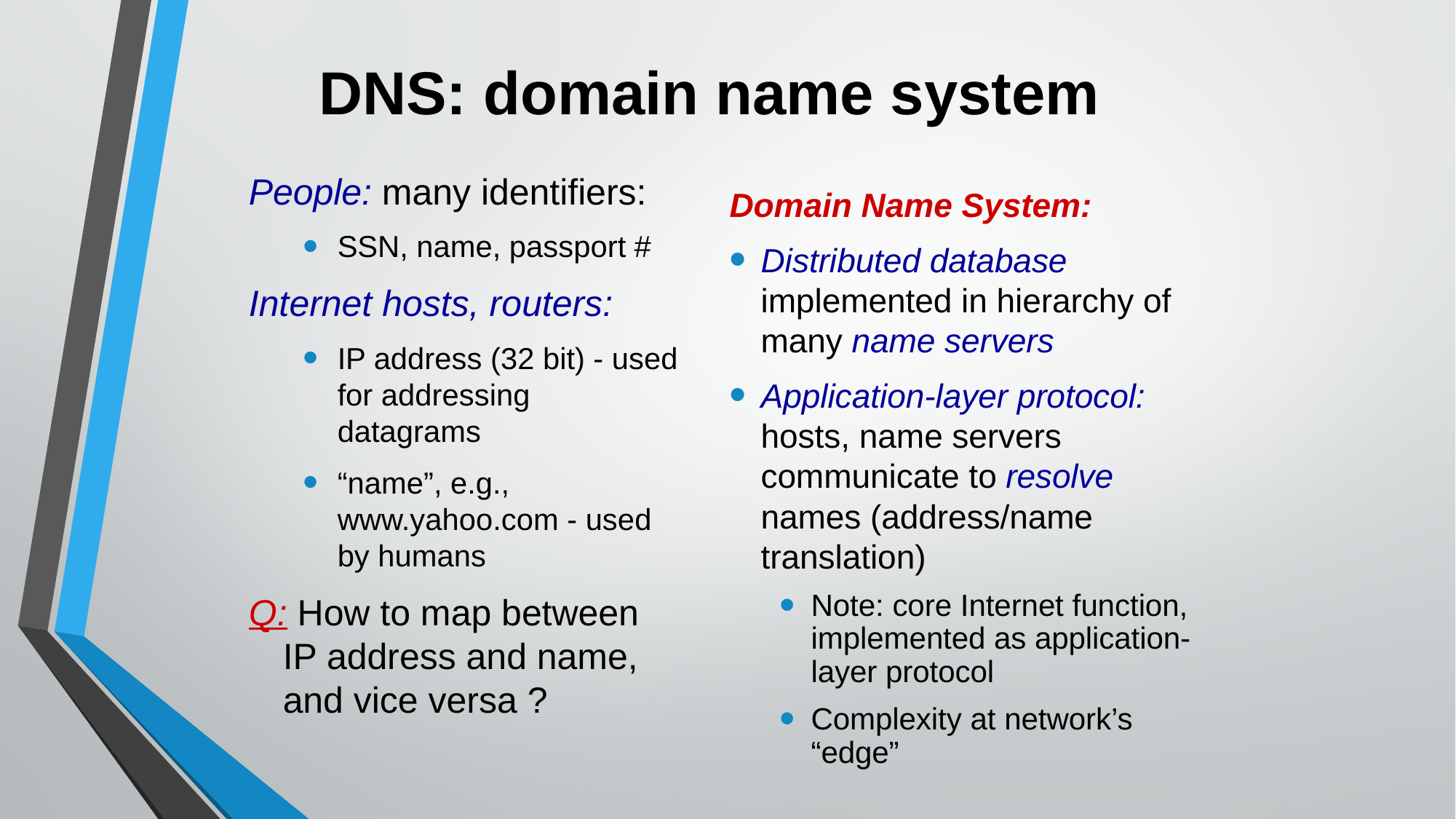

# DNS: domain name system
People: many identifiers:
SSN, name, passport #
Internet hosts, routers:
IP address (32 bit) - used for addressing datagrams
“name”, e.g., www.yahoo.com - used by humans
Q: How to map between IP address and name, and vice versa ?
Domain Name System:
Distributed database implemented in hierarchy of many name servers
Application-layer protocol: hosts, name servers communicate to resolve names (address/name translation)
Note: core Internet function, implemented as application-layer protocol
Complexity at network’s “edge”